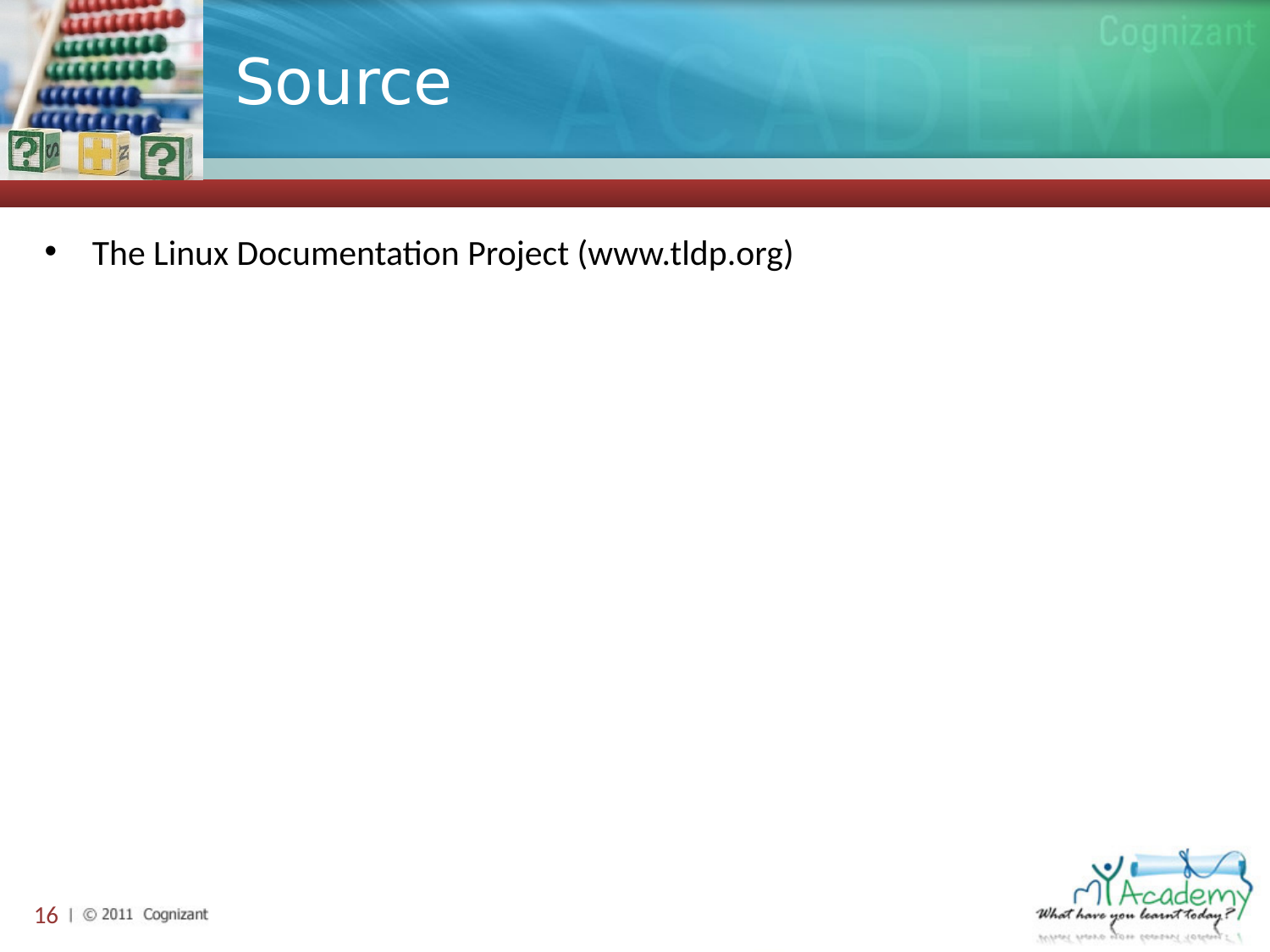

# Source
The Linux Documentation Project (www.tldp.org)
16